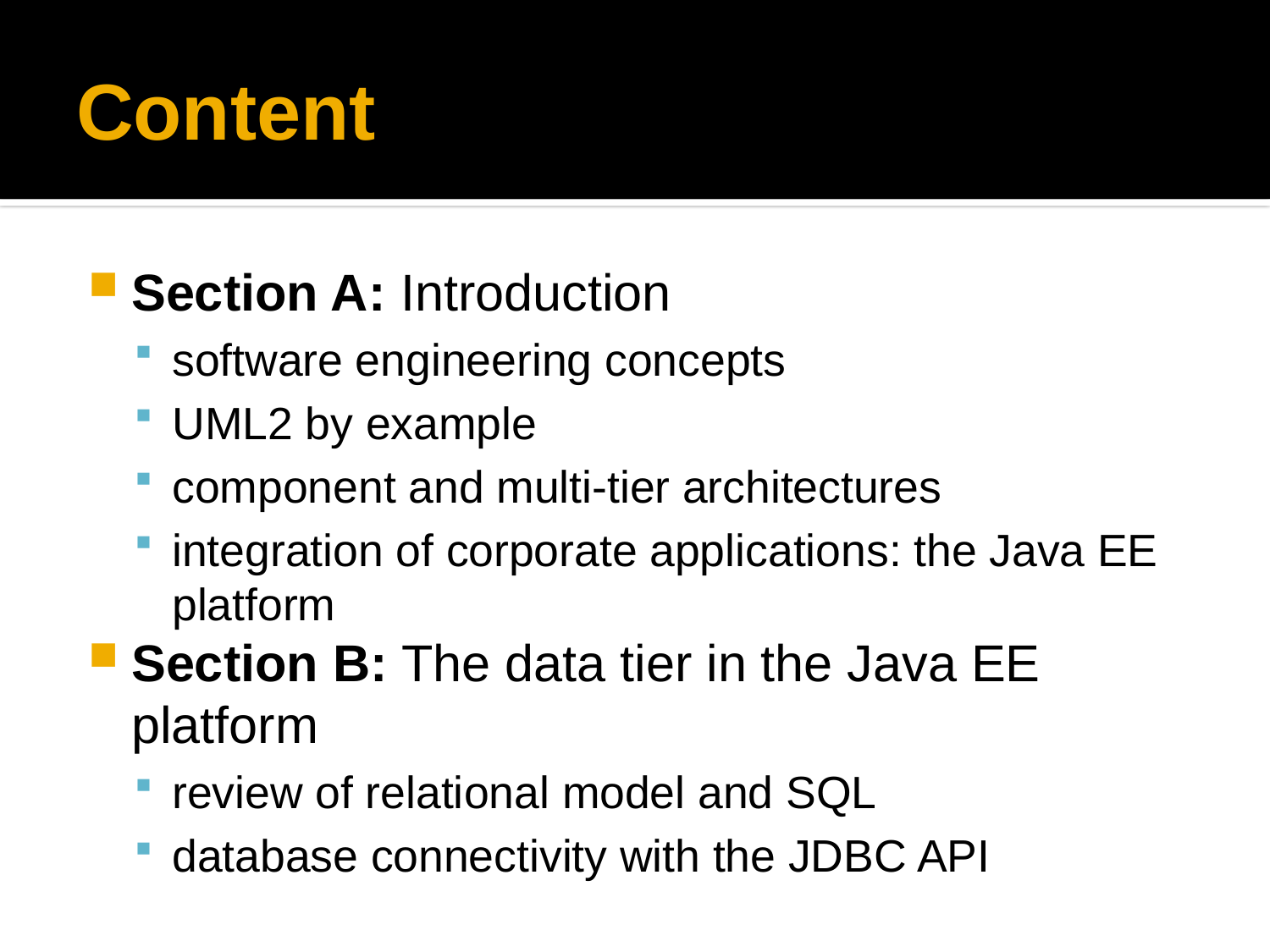

# Content
Section A: Introduction
software engineering concepts
UML2 by example
component and multi-tier architectures
integration of corporate applications: the Java EE platform
Section B: The data tier in the Java EE platform
review of relational model and SQL
database connectivity with the JDBC API